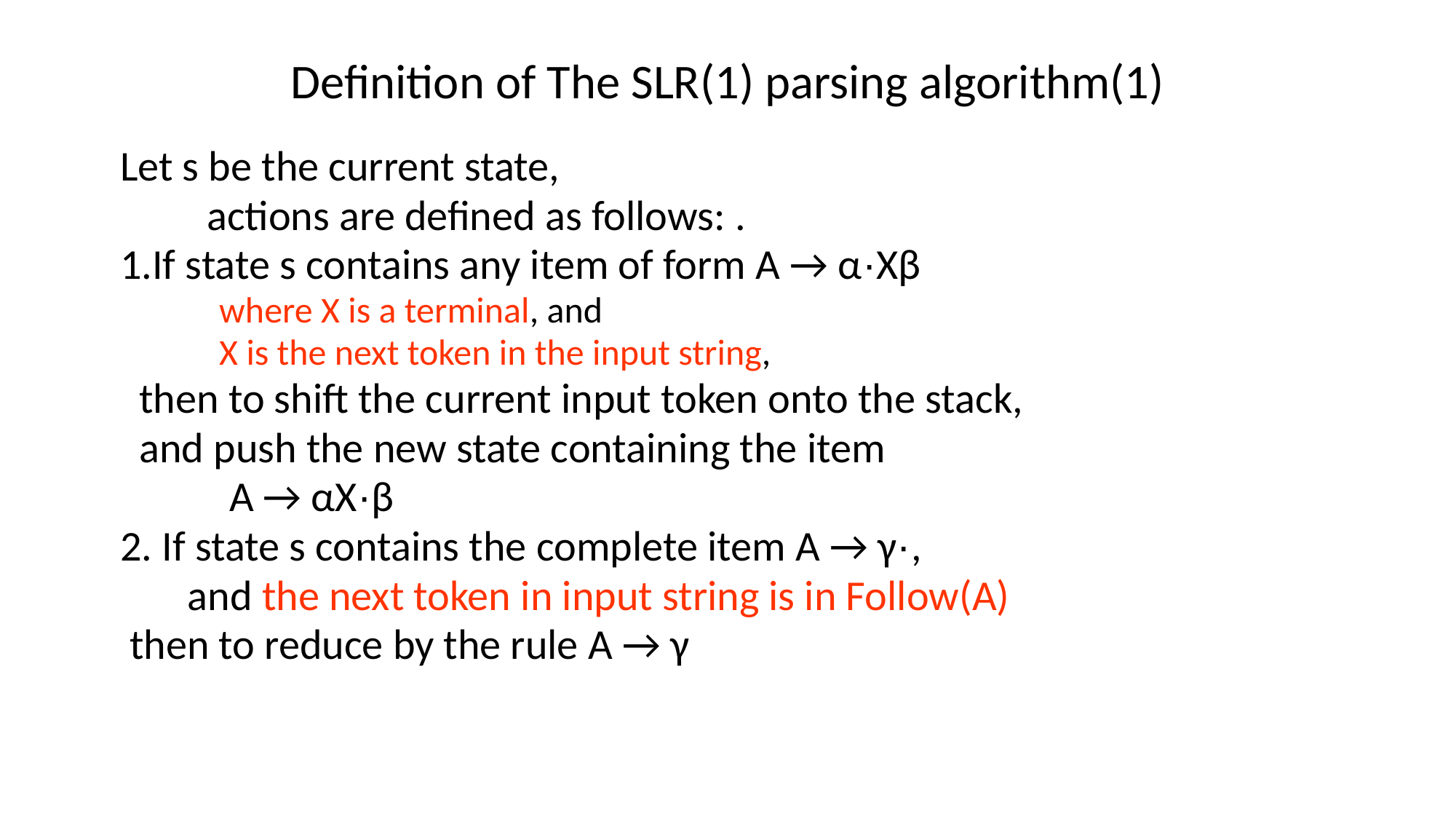

# Definition of The SLR(1) parsing algorithm(1)
Let s be the current state,
         actions are defined as follows: .
1.If state s contains any item of form A → α·Xβ
 	where X is a terminal, and
 	X is the next token in the input string,
  then to shift the current input token onto the stack,
  and push the new state containing the item
    	A → αX·β
2. If state s contains the complete item A → γ·,
       and the next token in input string is in Follow(A)
 then to reduce by the rule A → γ